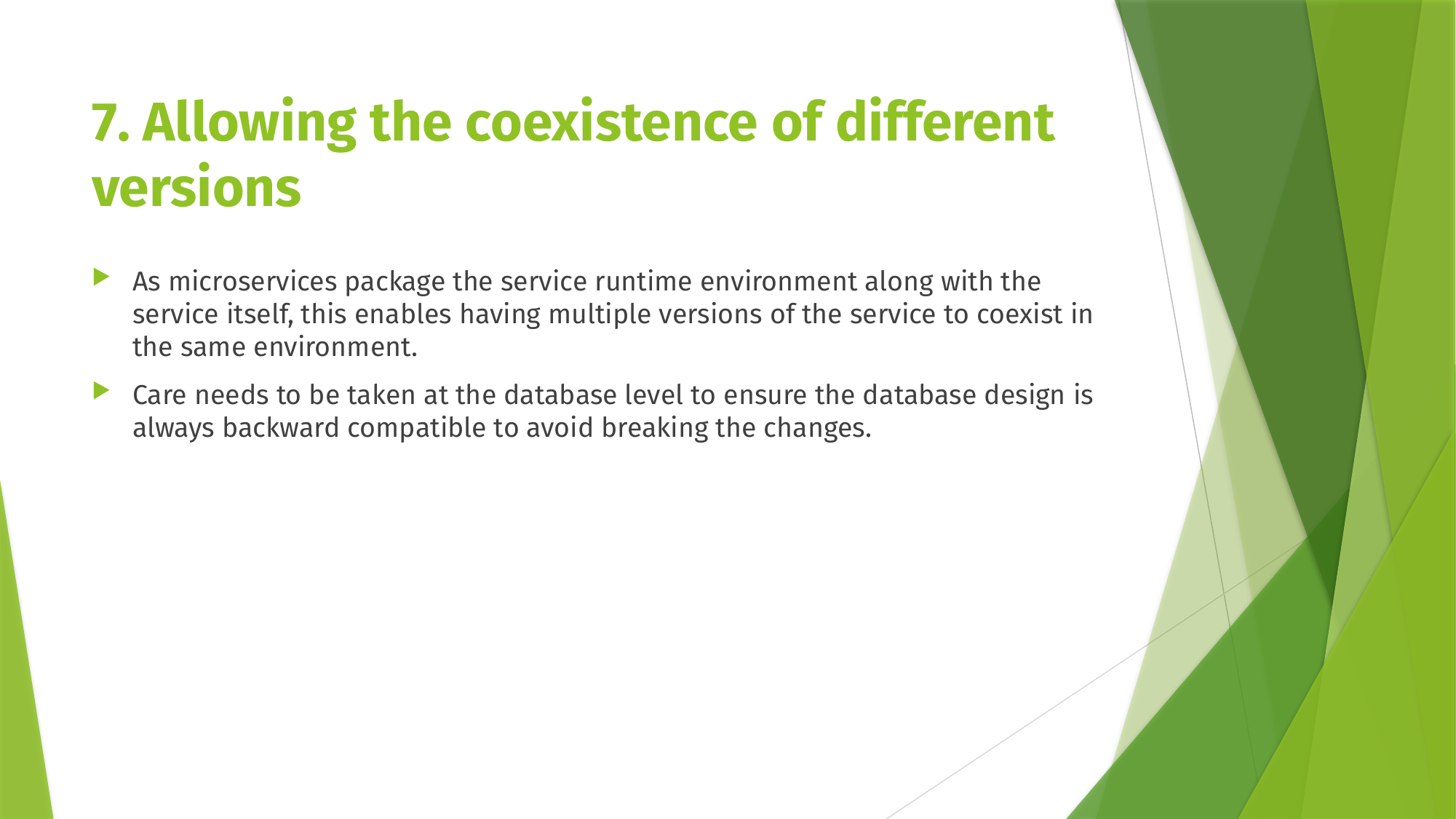

# 7. Allowing the coexistence of different versions
As microservices package the service runtime environment along with the service itself, this enables having multiple versions of the service to coexist in the same environment.
Care needs to be taken at the database level to ensure the database design is always backward compatible to avoid breaking the changes.